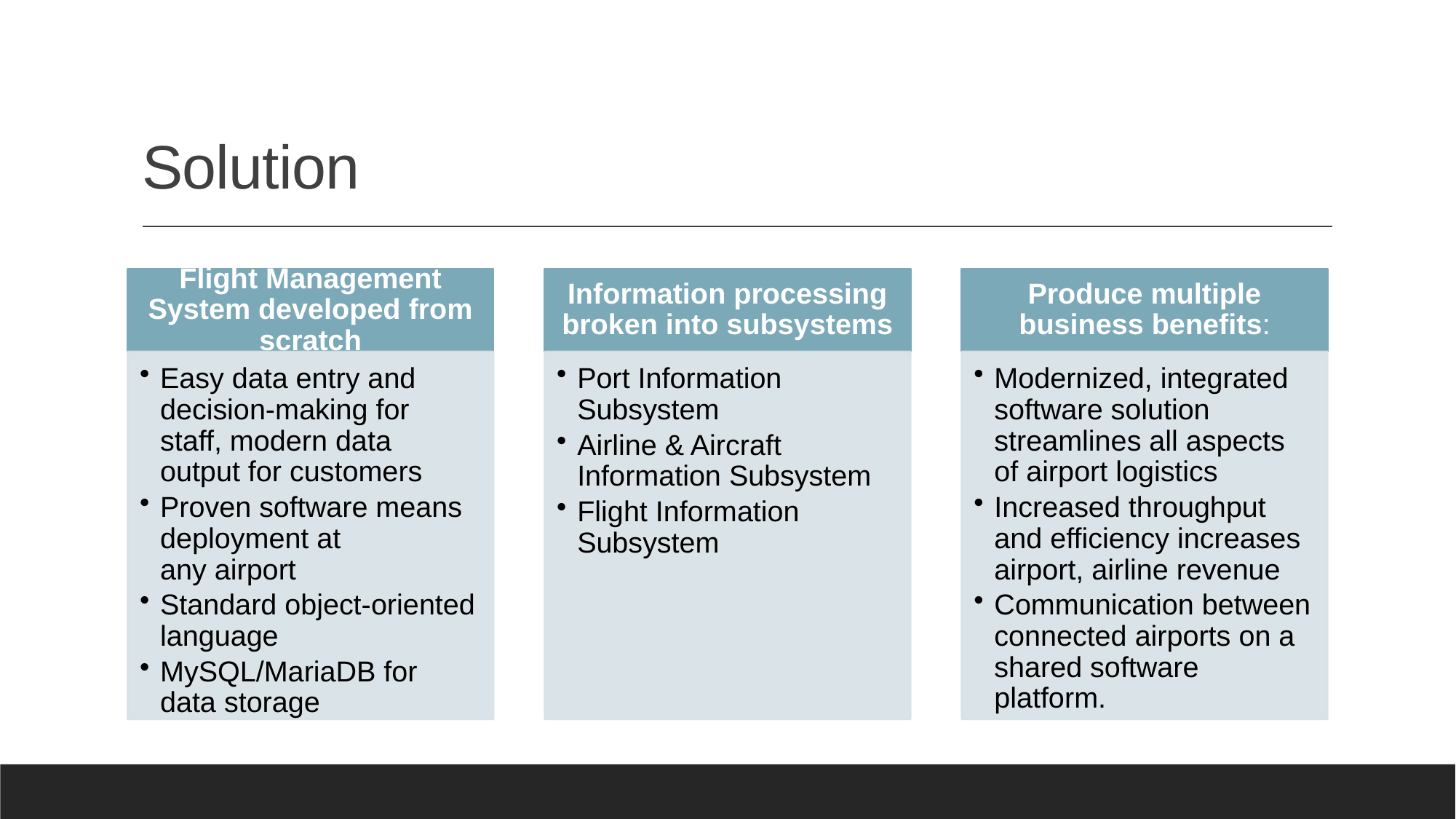

# Solution
Flight Management System developed from scratch
Easy data entry and decision-making for staff, modern data output for customers
Proven software means deployment at any airport
Standard object-oriented language
MySQL/MariaDB for data storage
Information processing broken into subsystems
Port Information Subsystem
Airline & Aircraft Information Subsystem
Flight Information Subsystem
Produce multiple business benefits:
Modernized, integrated software solution streamlines all aspects of airport logistics
Increased throughput and efficiency increases airport, airline revenue
Communication between connected airports on a shared software platform.